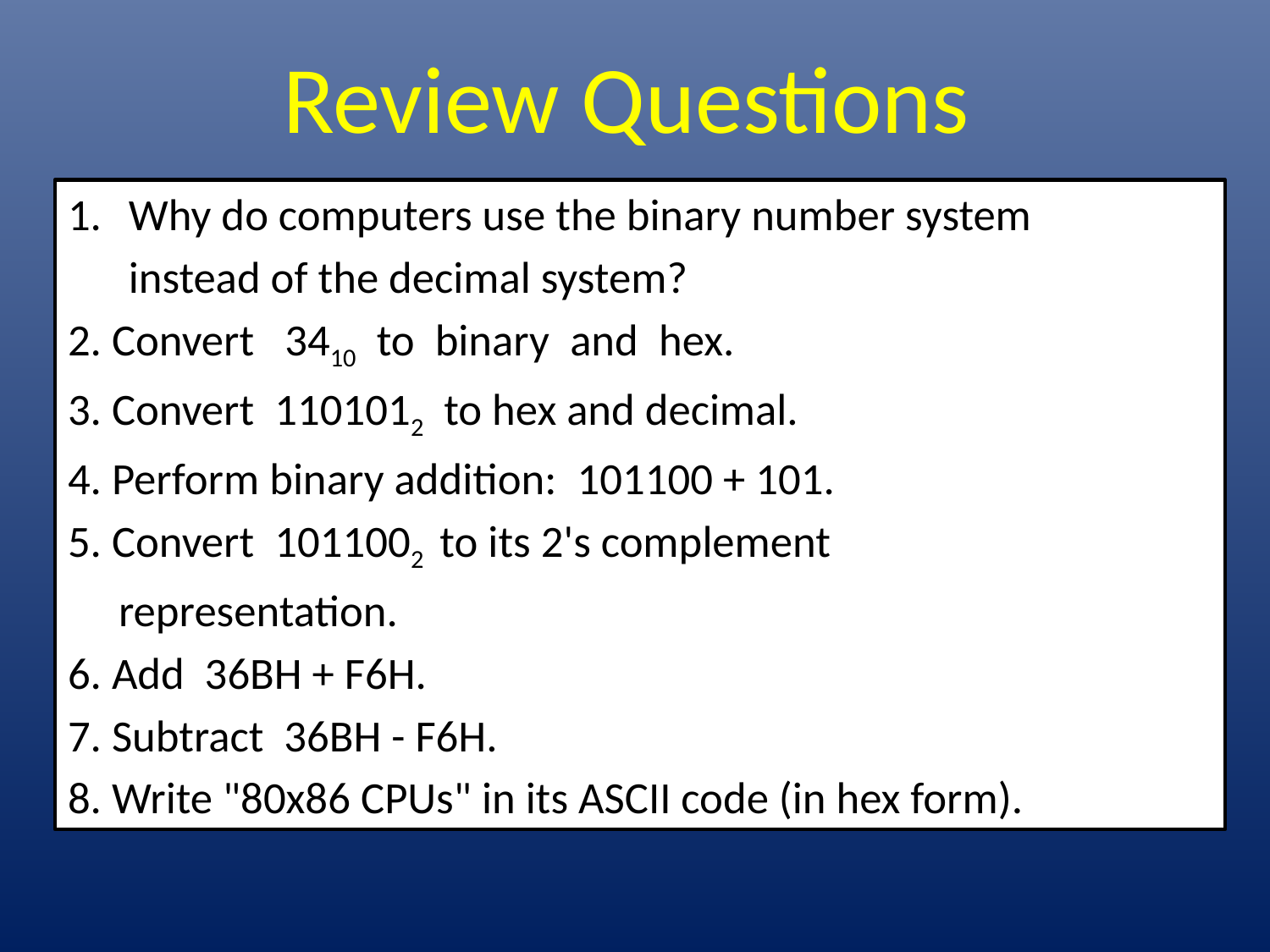

# Review Questions
Why do computers use the binary number system
      instead of the decimal system?
2. Convert   3410  to  binary  and  hex.
3. Convert  1101012  to hex and decimal.
4. Perform binary addition:  101100 + 101.
5. Convert  1011002  to its 2's complement
     representation.
6. Add  36BH + F6H.
7. Subtract  36BH - F6H.
8. Write "80x86 CPUs" in its ASCII code (in hex form).